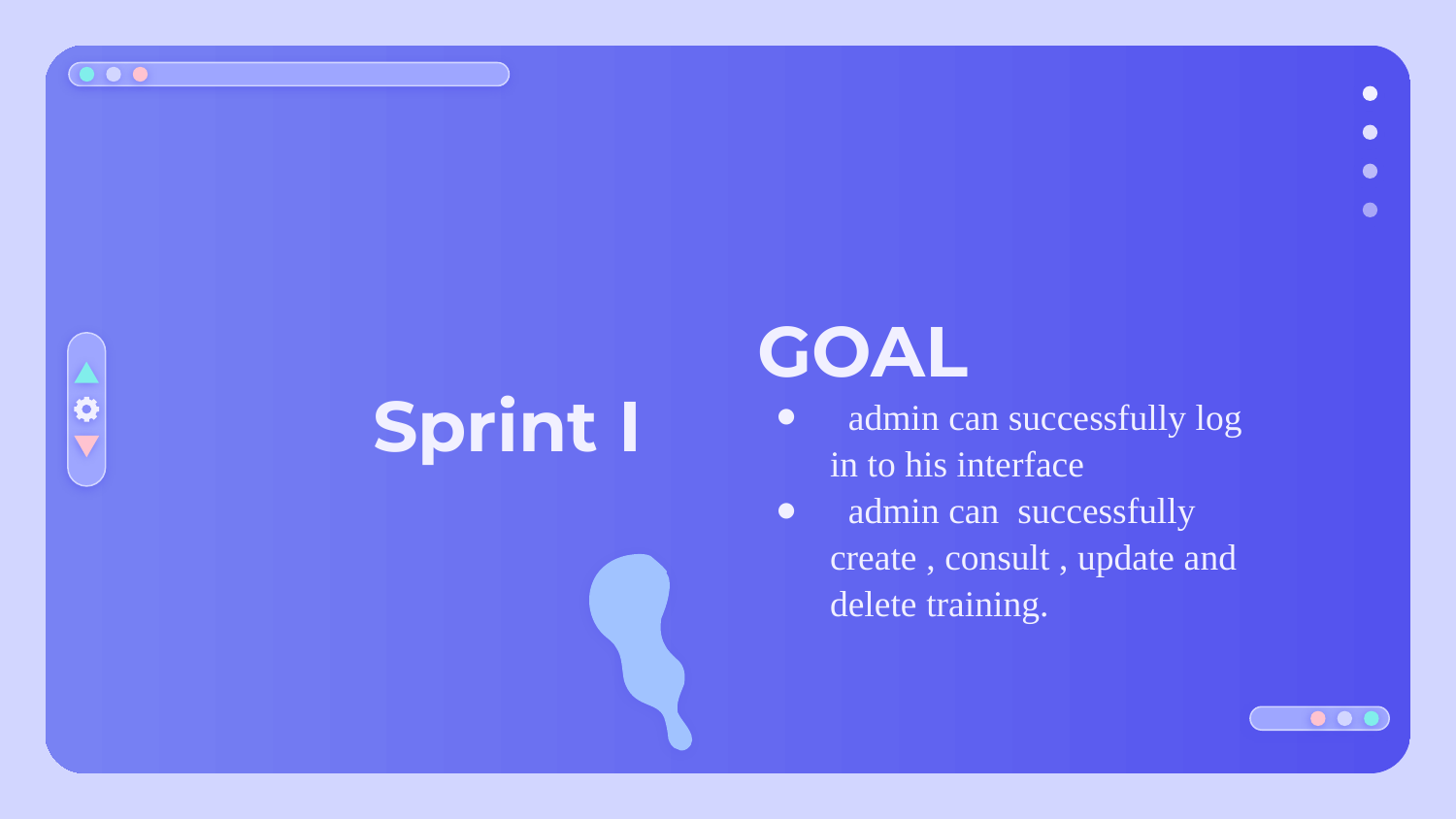

GOAL
  admin can successfully log in to his interface
  admin can  successfully create , consult , update and delete training.

# Sprint I